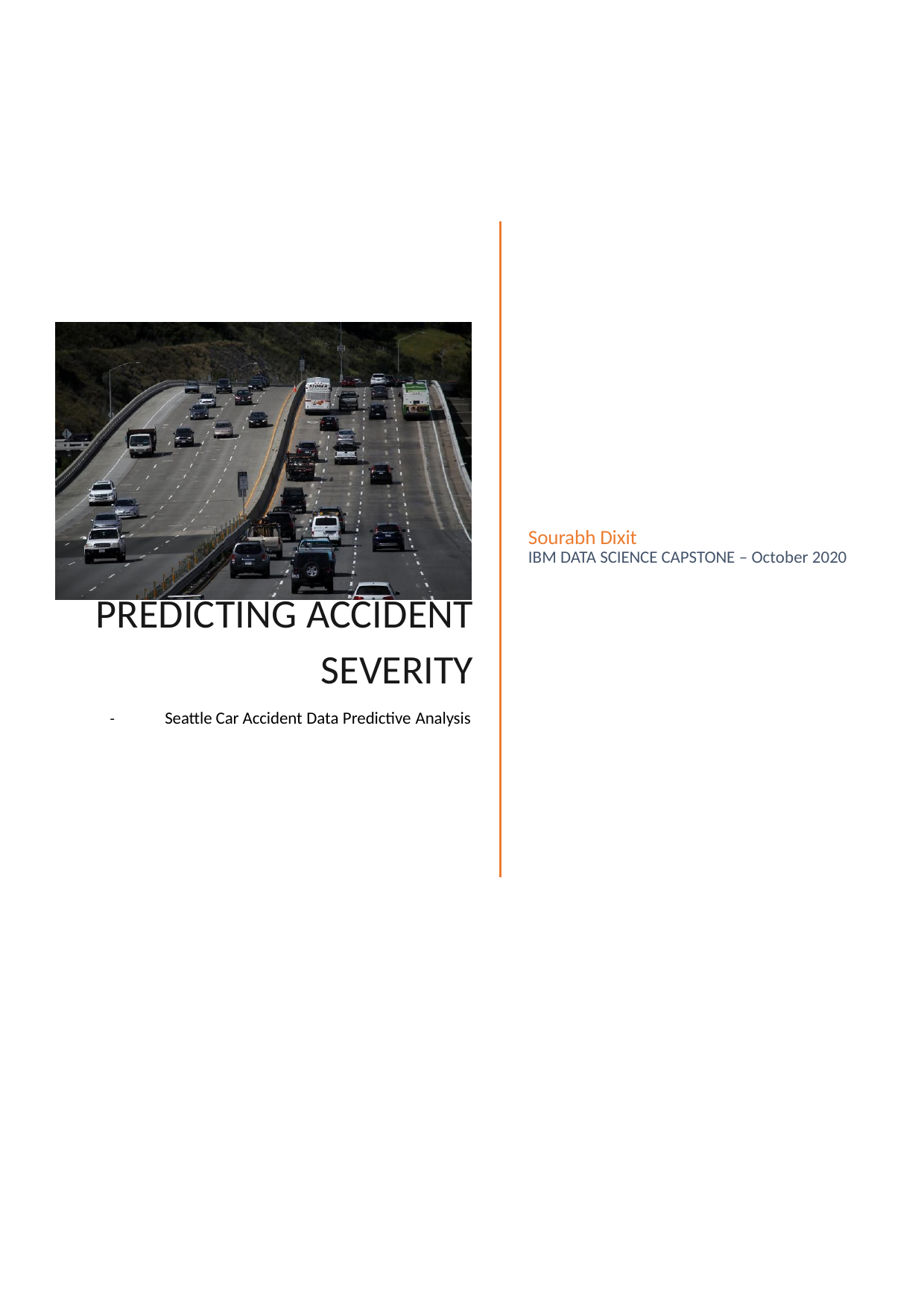

| PREDICTING ACCIDENT SEVERITY - Seattle Car Accident Data Predictive Analysis | Sourabh Dixit IBM DATA SCIENCE CAPSTONE – October 2020 |
| --- | --- |